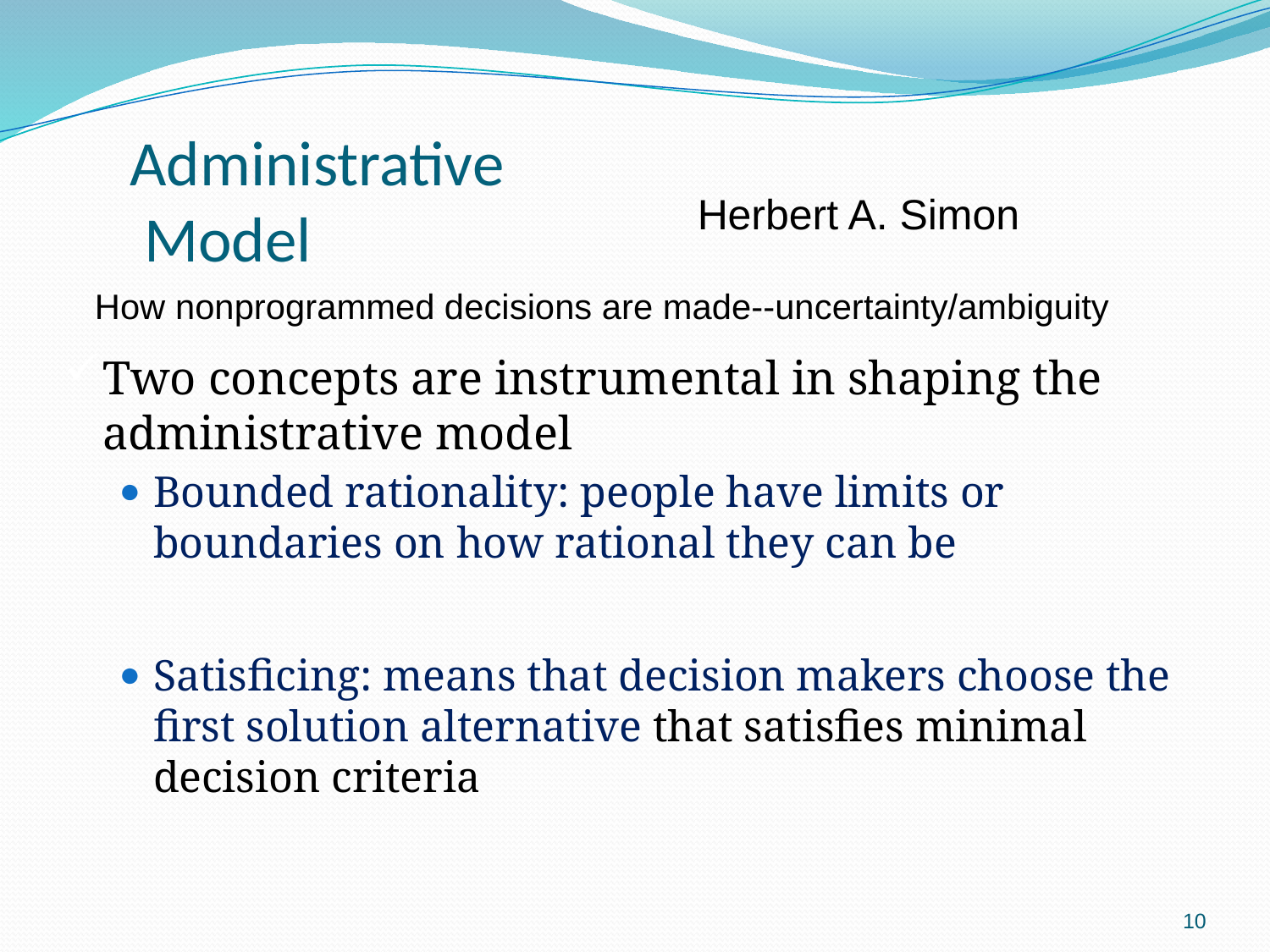

# Administrative Model
Herbert A. Simon
How nonprogrammed decisions are made--uncertainty/ambiguity
Two concepts are instrumental in shaping the administrative model
Bounded rationality: people have limits or boundaries on how rational they can be

Satisficing: means that decision makers choose the first solution alternative that satisfies minimal decision criteria
10